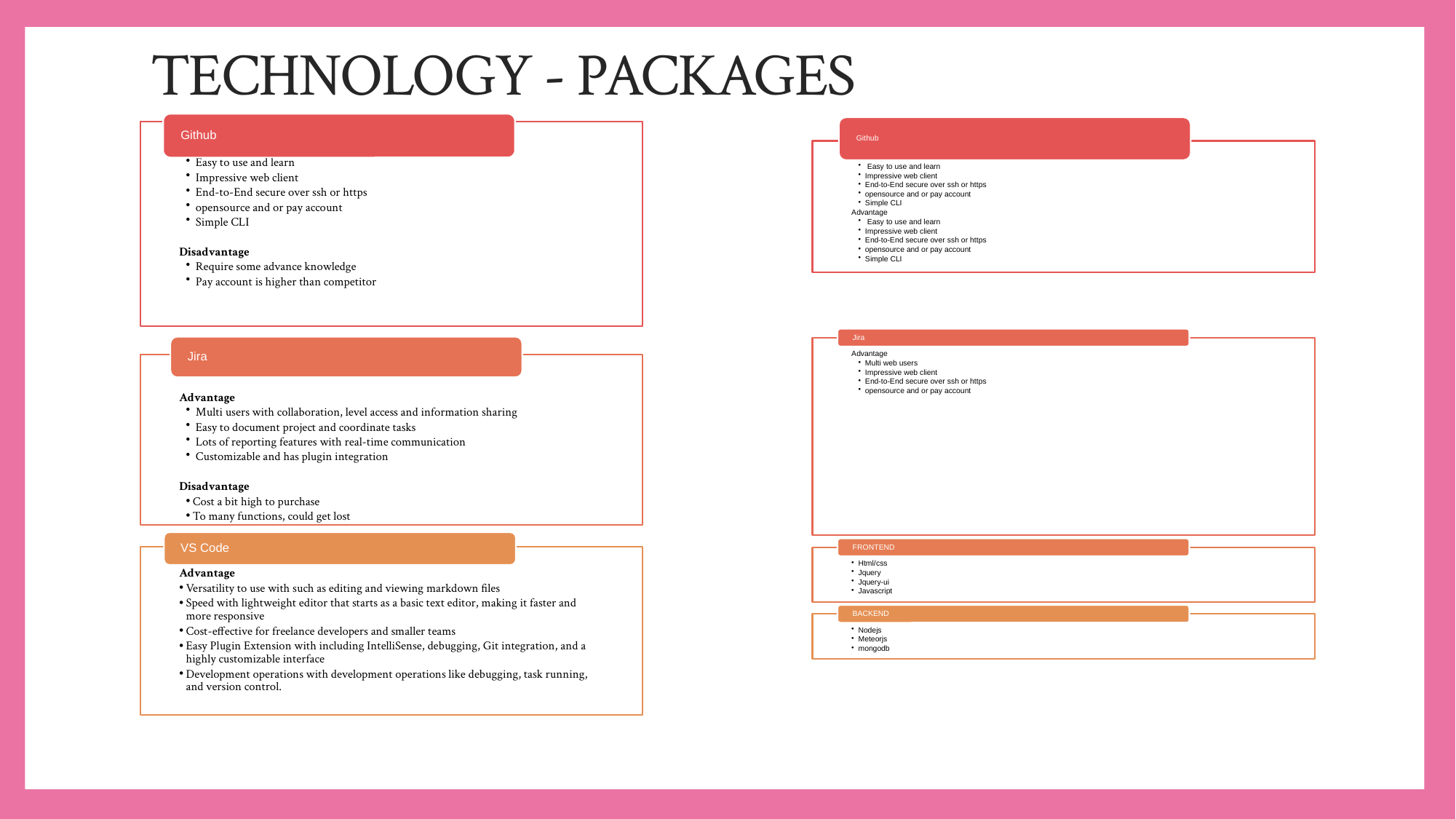

# Technology - Packages
Advantage
 Easy to use and learn
 Impressive web client
 End-to-End secure over ssh or https
 opensource and or pay account
 Simple CLI

Disadvantage
 Require some advance knowledge
 Pay account is higher than competitor
Github

Advantage
 Multi users with collaboration, level access and information sharing
 Easy to document project and coordinate tasks
 Lots of reporting features with real-time communication
 Customizable and has plugin integration

Disadvantage
Cost a bit high to purchase
To many functions, could get lost
Jira
Advantage
Versatility to use with such as editing and viewing markdown files
Speed with lightweight editor that starts as a basic text editor, making it faster and more responsive
Cost-effective for freelance developers and smaller teams
Easy Plugin Extension with including IntelliSense, debugging, Git integration, and a highly customizable interface
Development operations with development operations like debugging, task running, and version control.
VS Code
Advantage
 Easy to use and learn
Impressive web client
End-to-End secure over ssh or https
opensource and or pay account
Simple CLI
Advantage
 Easy to use and learn
Impressive web client
End-to-End secure over ssh or https
opensource and or pay account
Simple CLI
Github
Advantage
Multi web users
Impressive web client
End-to-End secure over ssh or https
opensource and or pay account
Jira
Html/css
Jquery
Jquery-ui
Javascript
FRONTEND
Nodejs
Meteorjs
mongodb
BACKEND